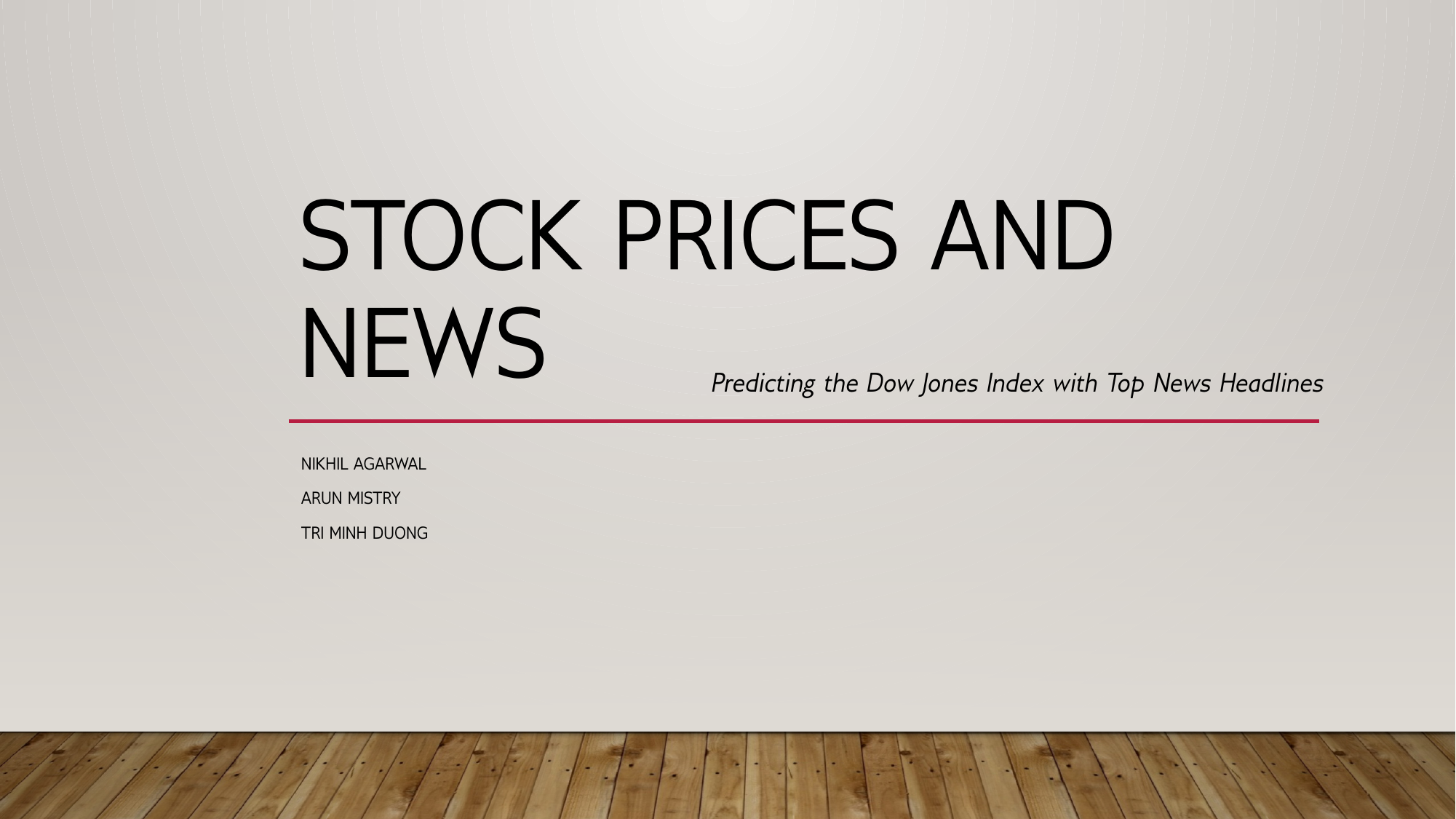

# Stock Prices and News
Predicting the Dow Jones Index with Top News Headlines
Nikhil Agarwal
Arun Mistry
Tri Minh Duong